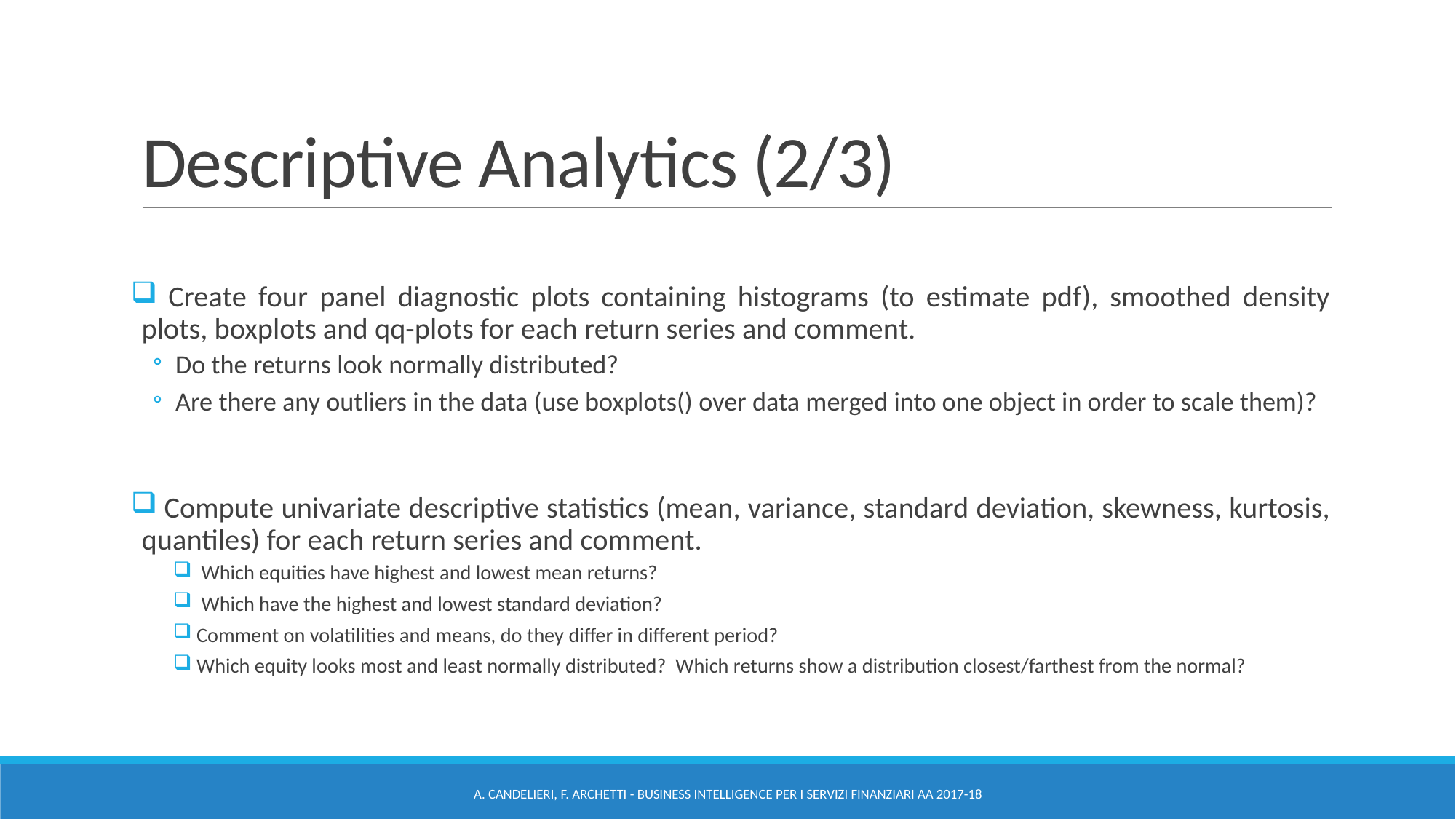

# Descriptive Analytics (2/3)

 Create four panel diagnostic plots containing histograms (to estimate pdf), smoothed density plots, boxplots and qq-plots for each return series and comment.
Do the returns look normally distributed?
Are there any outliers in the data (use boxplots() over data merged into one object in order to scale them)?

 Compute univariate descriptive statistics (mean, variance, standard deviation, skewness, kurtosis, quantiles) for each return series and comment.
 Which equities have highest and lowest mean returns?
 Which have the highest and lowest standard deviation?
Comment on volatilities and means, do they differ in different period?
Which equity looks most and least normally distributed?  Which returns show a distribution closest/farthest from the normal?
A. Candelieri, F. Archetti - Business Intelligence per i servizi finanziari AA 2017-18